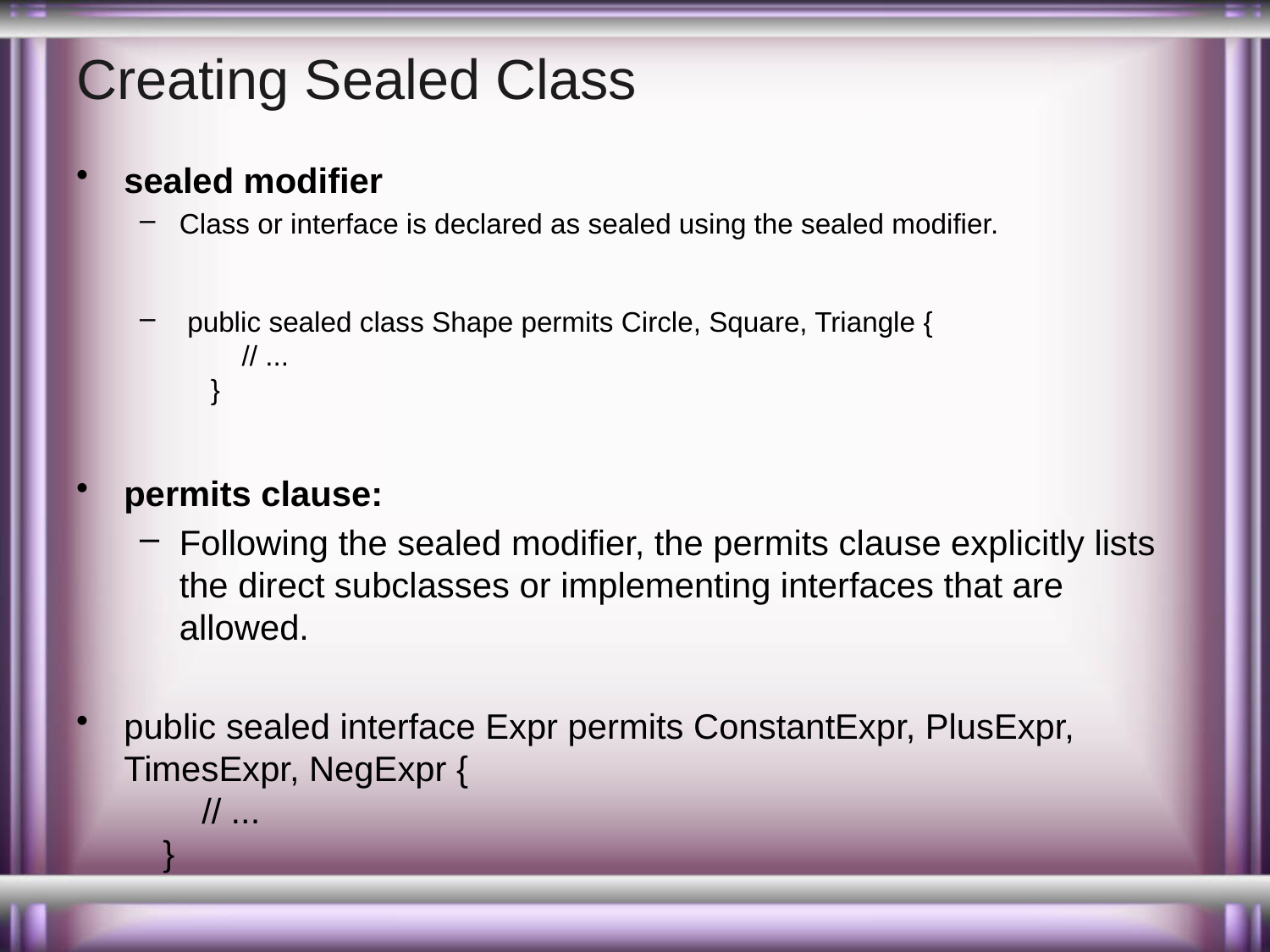

# Creating Sealed Class
sealed modifier
Class or interface is declared as sealed using the sealed modifier.

 public sealed class Shape permits Circle, Square, Triangle {
        // ...
    }

permits clause:
Following the sealed modifier, the permits clause explicitly lists the direct subclasses or implementing interfaces that are allowed.

public sealed interface Expr permits ConstantExpr, PlusExpr, TimesExpr, NegExpr {
        // ...
    }